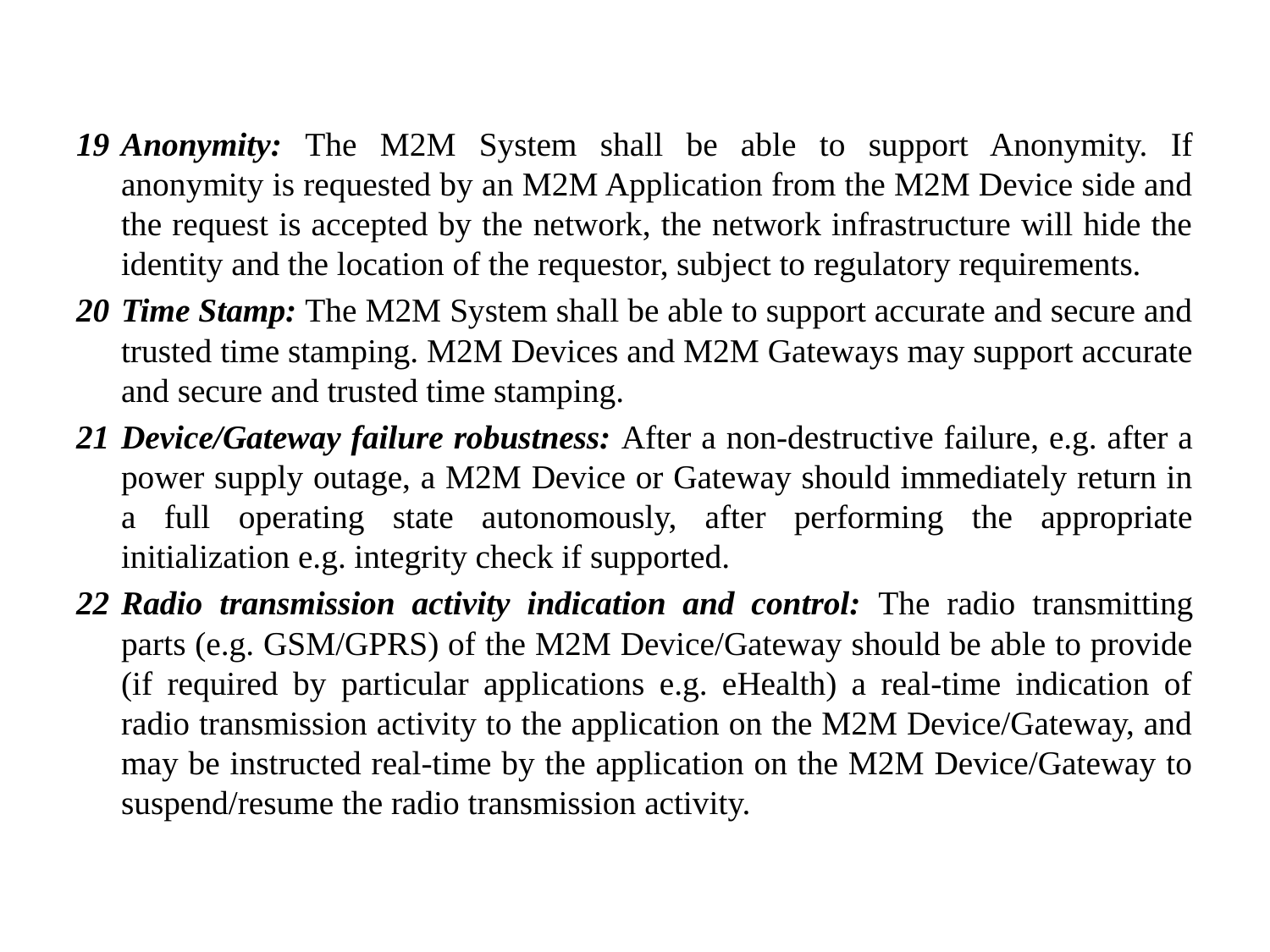

#
19	Anonymity: The M2M System shall be able to support Anonymity. If anonymity is requested by an M2M Application from the M2M Device side and the request is accepted by the network, the network infrastructure will hide the identity and the location of the requestor, subject to regulatory requirements.
20	Time Stamp: The M2M System shall be able to support accurate and secure and trusted time stamping. M2M Devices and M2M Gateways may support accurate and secure and trusted time stamping.
21	Device/Gateway failure robustness: After a non-destructive failure, e.g. after a power supply outage, a M2M Device or Gateway should immediately return in a full operating state autonomously, after performing the appropriate initialization e.g. integrity check if supported.
22	Radio transmission activity indication and control: The radio transmitting parts (e.g. GSM/GPRS) of the M2M Device/Gateway should be able to provide (if required by particular applications e.g. eHealth) a real-time indication of radio transmission activity to the application on the M2M Device/Gateway, and may be instructed real-time by the application on the M2M Device/Gateway to suspend/resume the radio transmission activity.